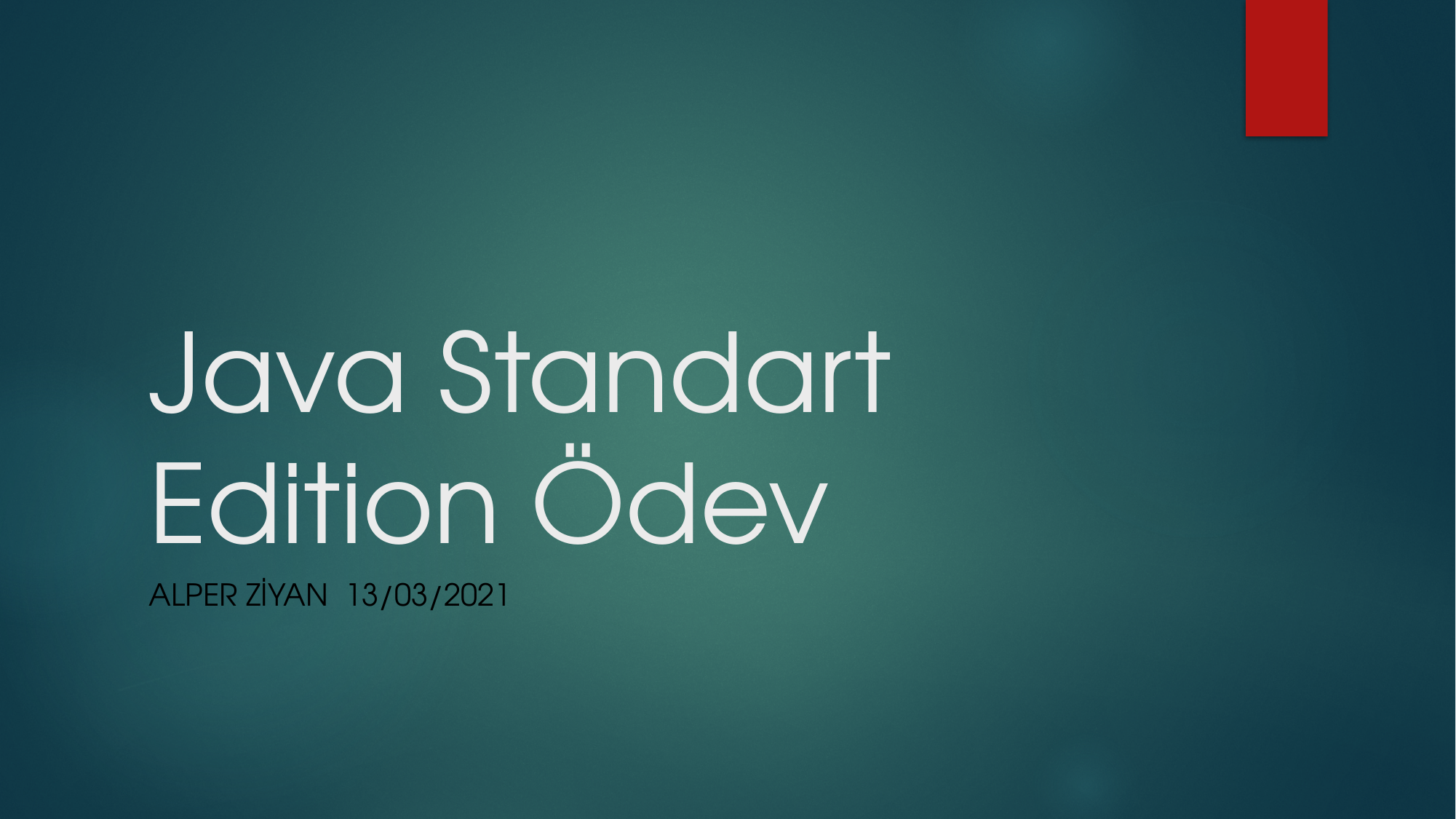

# Java Standart Edition Ödev
ALPER ZİYAN  13/03/2021